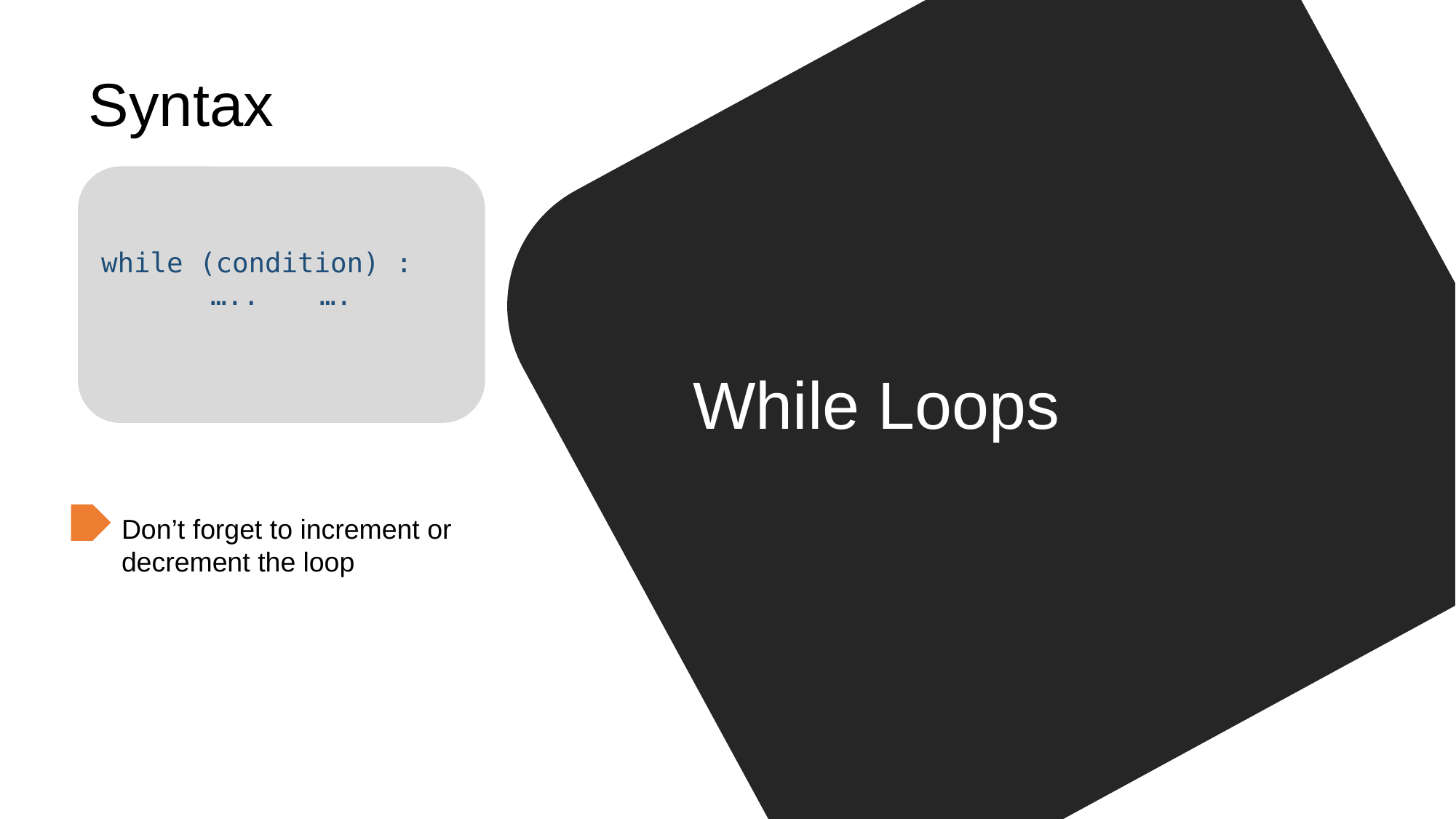

Syntax
while (condition) :
	…..	….

While Loops

Don’t forget to increment or decrement the loop